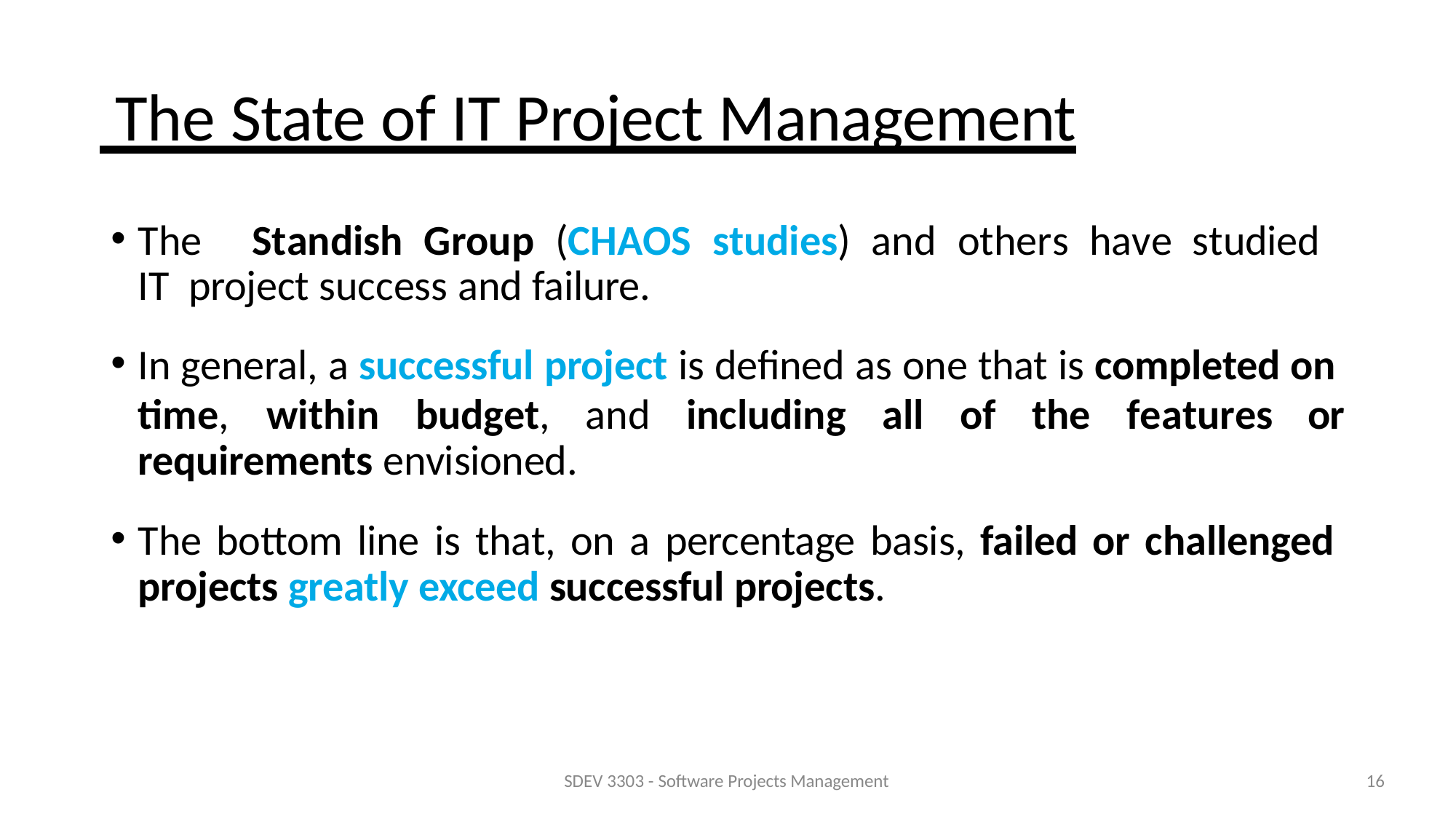

# The State of IT Project Management
The	Standish	Group	(CHAOS	studies)	and	others	have	studied	IT  project success and failure.
In general, a successful project is defined as one that is completed on
time,	within	budget,	and	including	all	of	the	features	or
requirements envisioned.
The bottom line is that, on a percentage basis, failed or challenged  projects greatly exceed successful projects.
SDEV 3303 - Software Projects Management
16